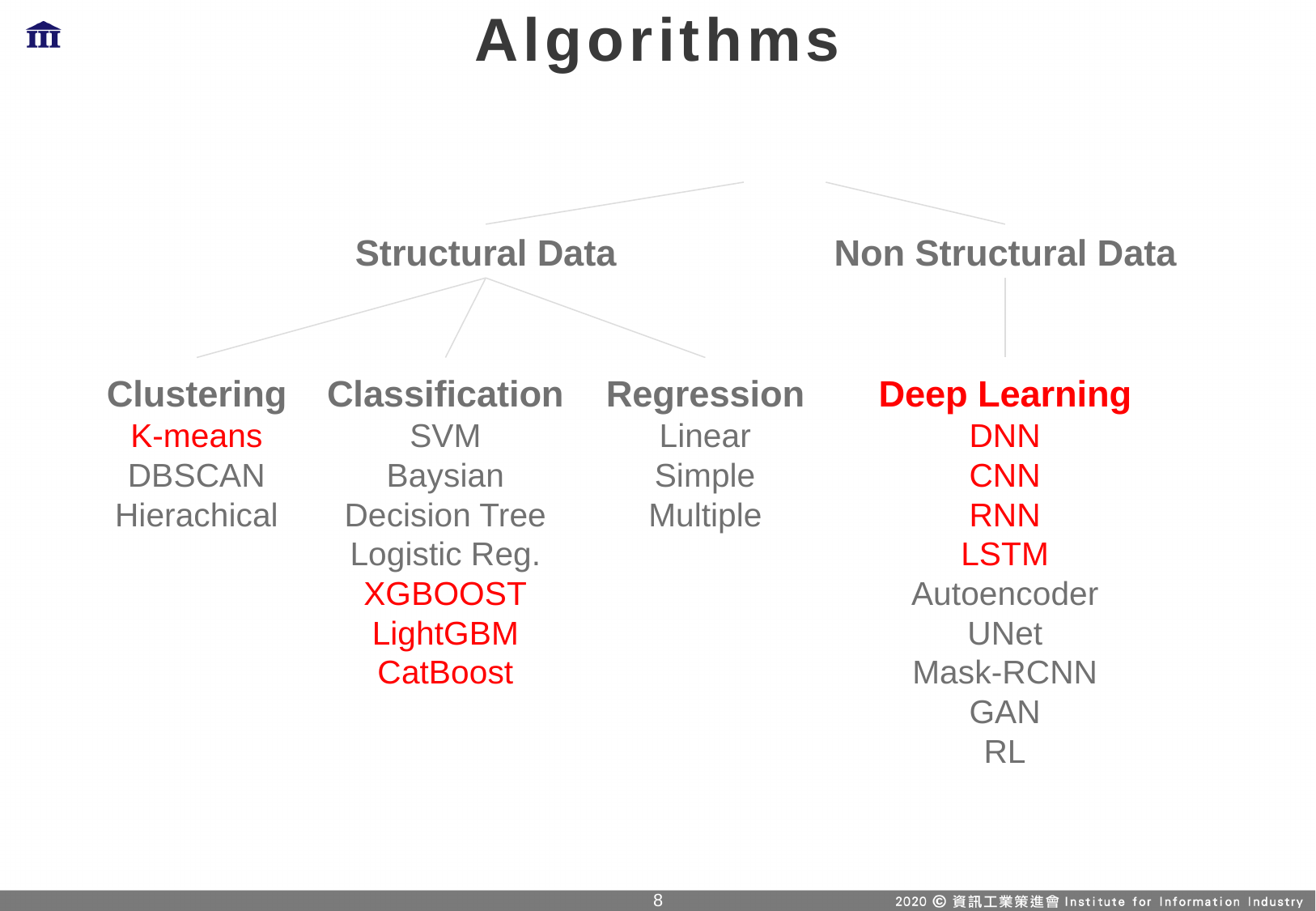

# Algorithms
Structural Data
Non Structural Data
Clustering
K-means
DBSCAN
Hierachical
Classification
SVM
Baysian
Decision Tree
Logistic Reg.
XGBOOST
LightGBM
CatBoost

Regression
Linear
Simple
Multiple

Deep Learning
DNN
CNN
RNN
LSTM
Autoencoder
UNet
Mask-RCNN
GAN
RL

8